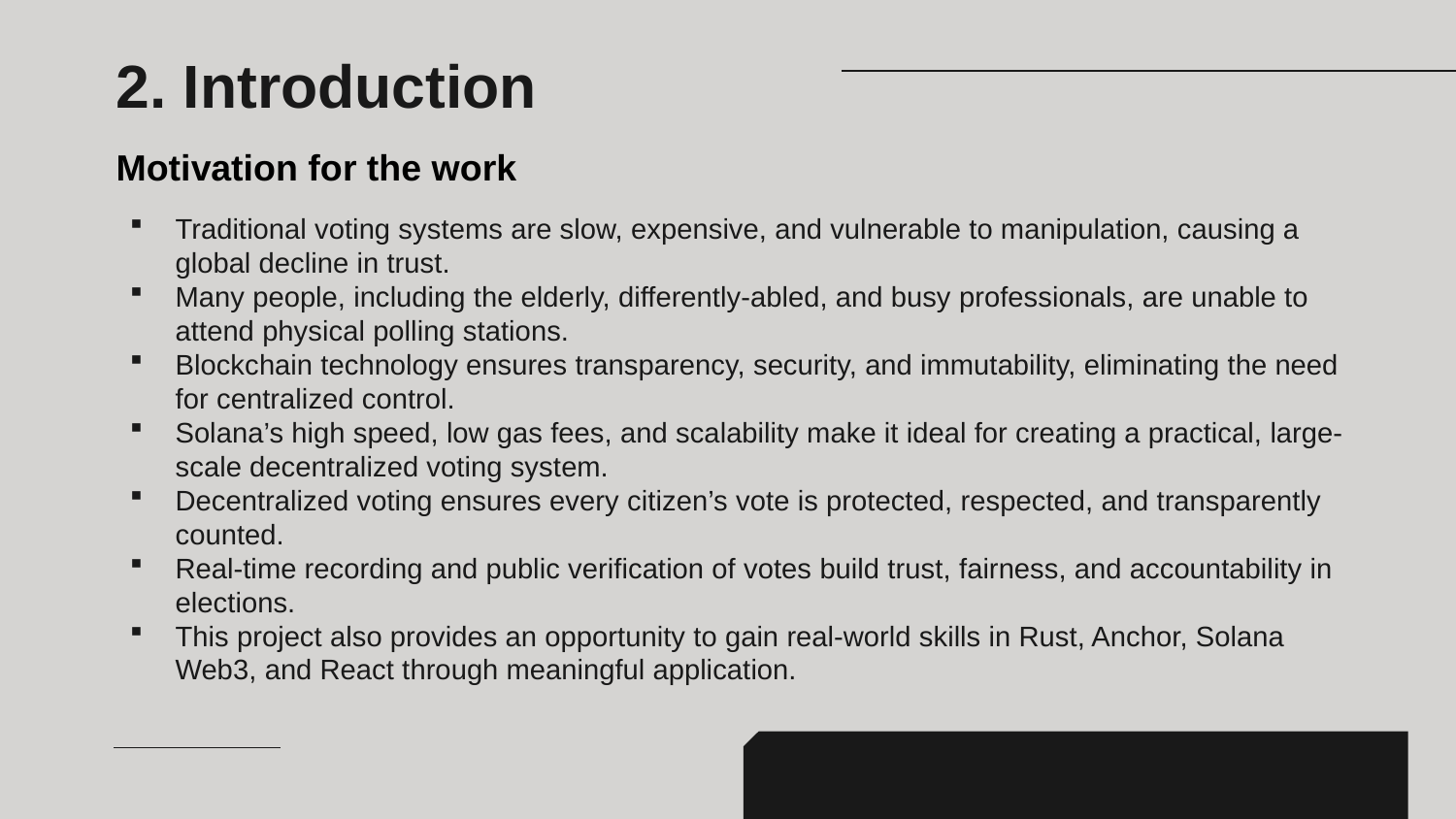

# 2. Introduction
Motivation for the work
Traditional voting systems are slow, expensive, and vulnerable to manipulation, causing a global decline in trust.
Many people, including the elderly, differently-abled, and busy professionals, are unable to attend physical polling stations.
Blockchain technology ensures transparency, security, and immutability, eliminating the need for centralized control.
Solana’s high speed, low gas fees, and scalability make it ideal for creating a practical, large-scale decentralized voting system.
Decentralized voting ensures every citizen’s vote is protected, respected, and transparently counted.
Real-time recording and public verification of votes build trust, fairness, and accountability in elections.
This project also provides an opportunity to gain real-world skills in Rust, Anchor, Solana Web3, and React through meaningful application.